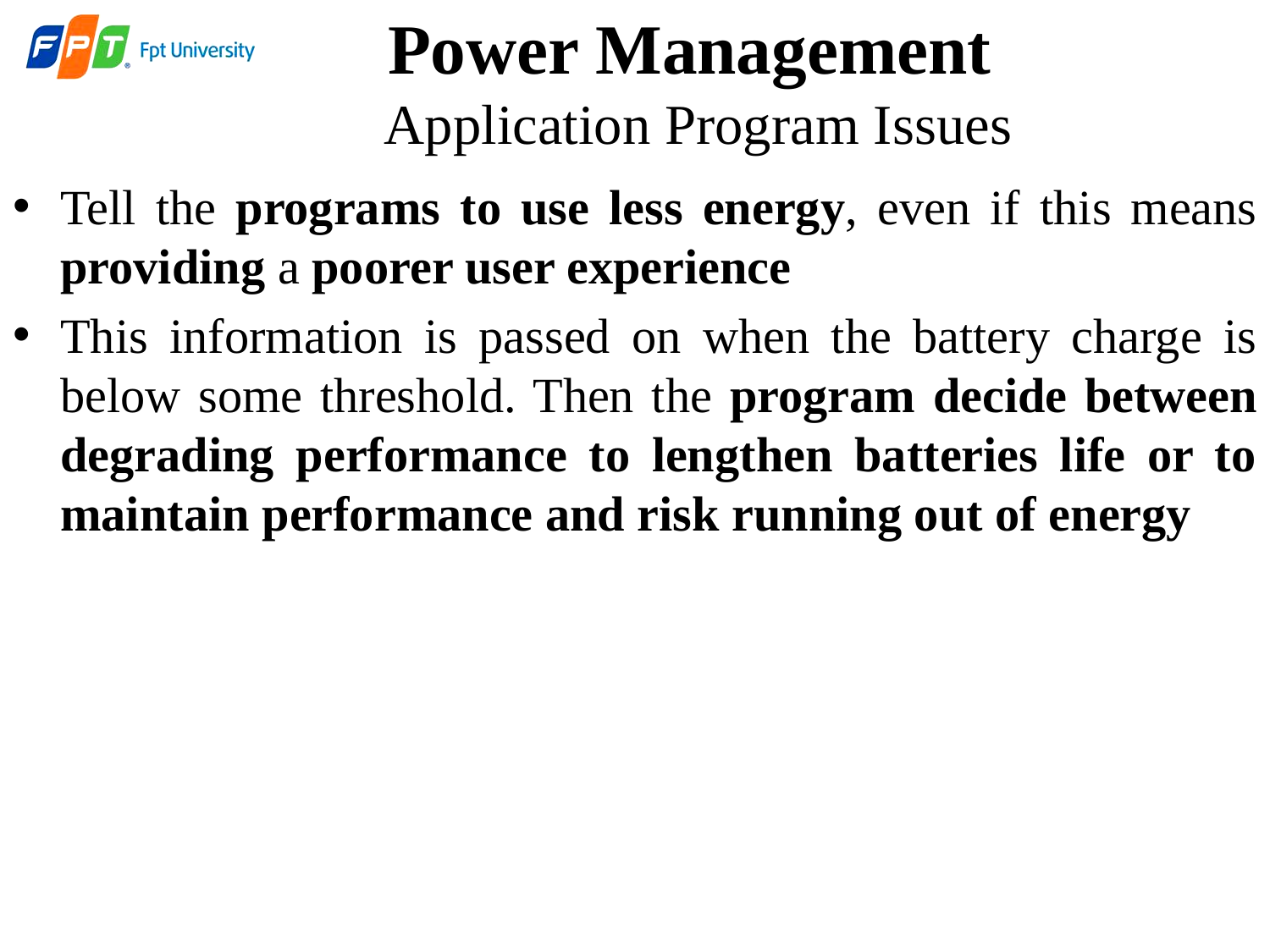

Power Management
Application Program Issues
Tell the programs to use less energy, even if this means providing a poorer user experience
This information is passed on when the battery charge is below some threshold. Then the program decide between degrading performance to lengthen batteries life or to maintain performance and risk running out of energy